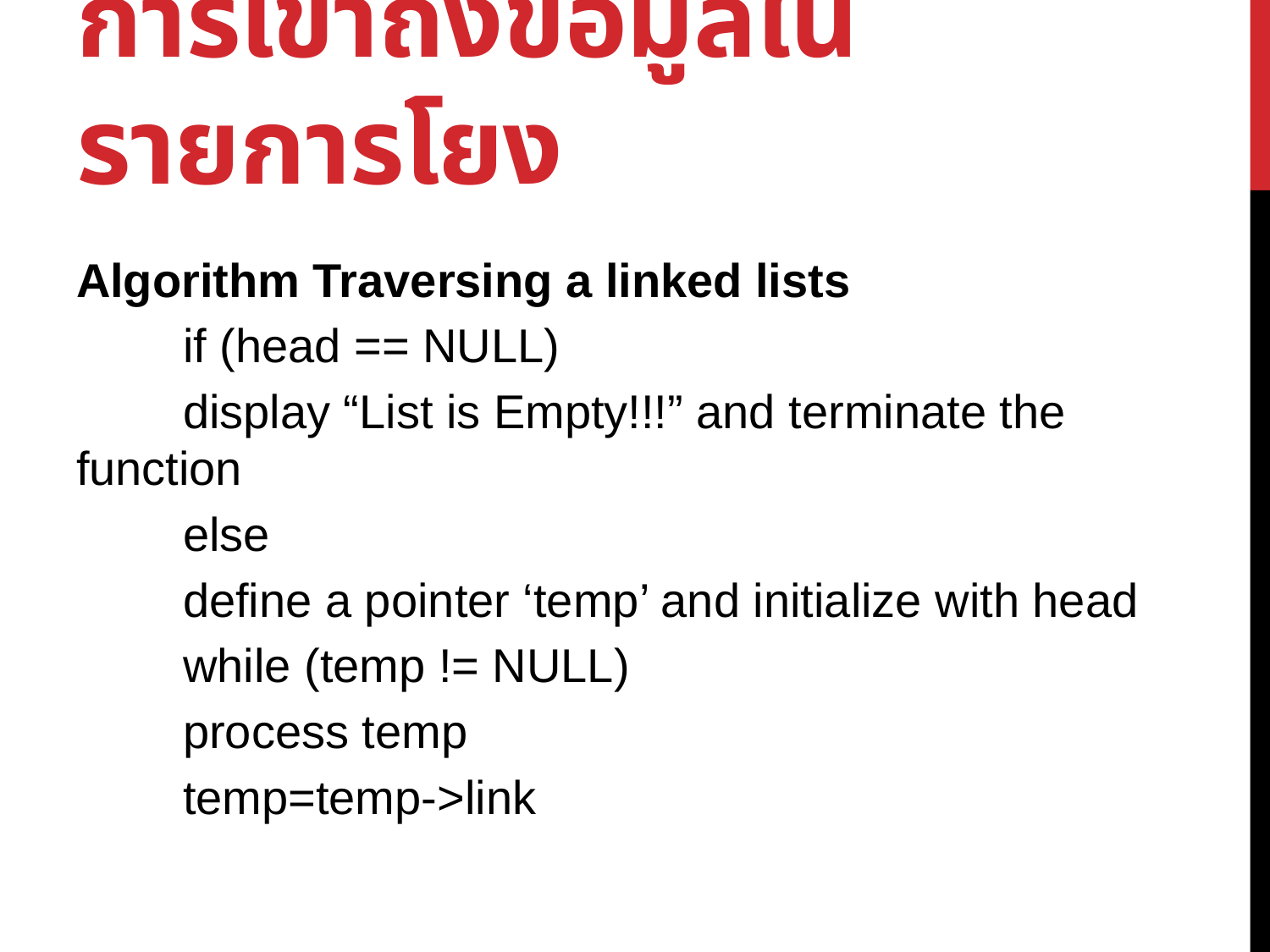

# การเข้าถึงข้อมูลในรายการโยง
Algorithm Traversing a linked lists
    	if (head == NULL)
    		display “List is Empty!!!” and terminate the function
   	else
 		define a pointer ‘temp’ and initialize with head
		while (temp != NULL)
			process temp
			temp=temp->link